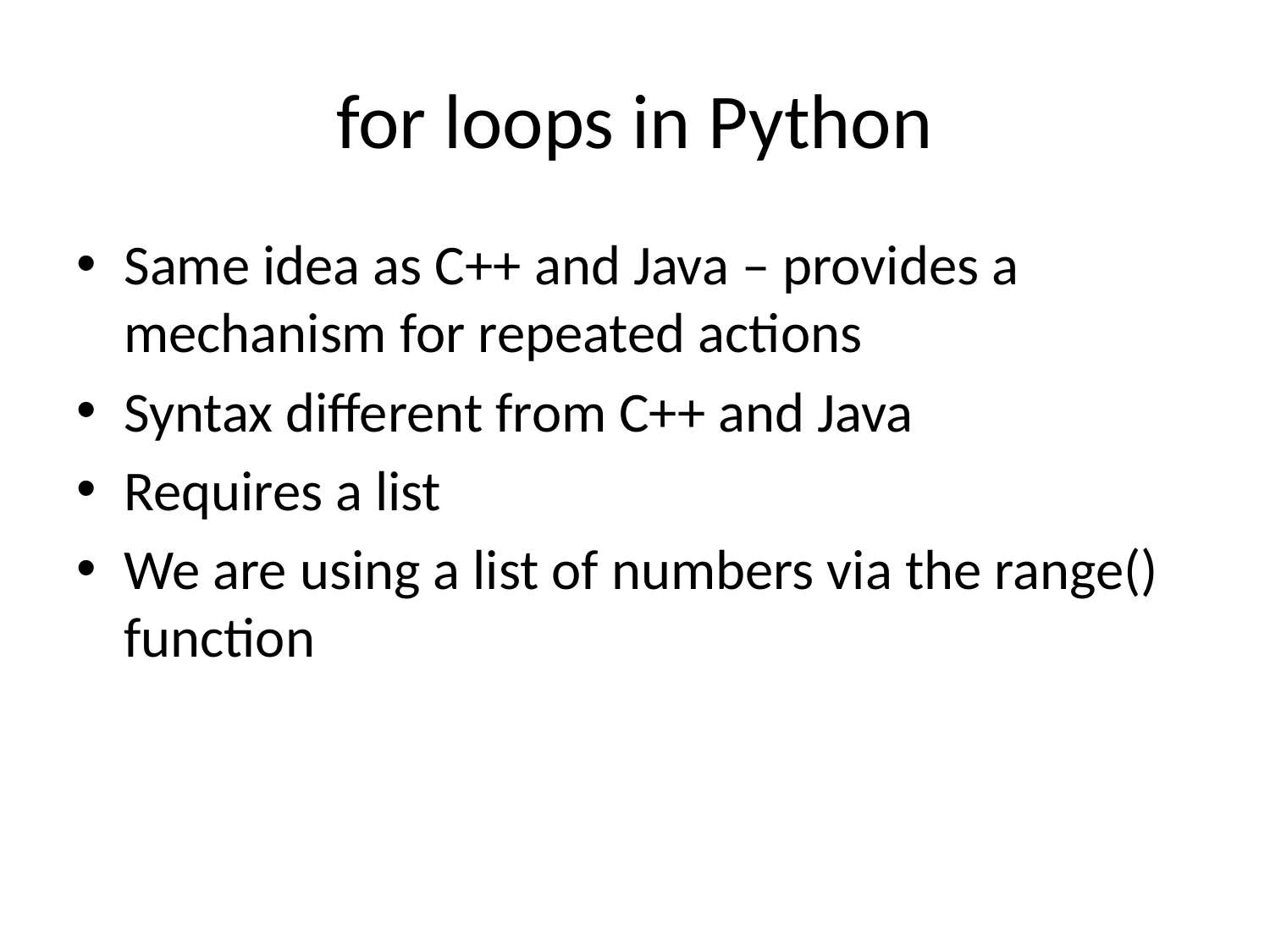

# for loops in Python
Same idea as C++ and Java – provides a mechanism for repeated actions
Syntax different from C++ and Java
Requires a list
We are using a list of numbers via the range() function